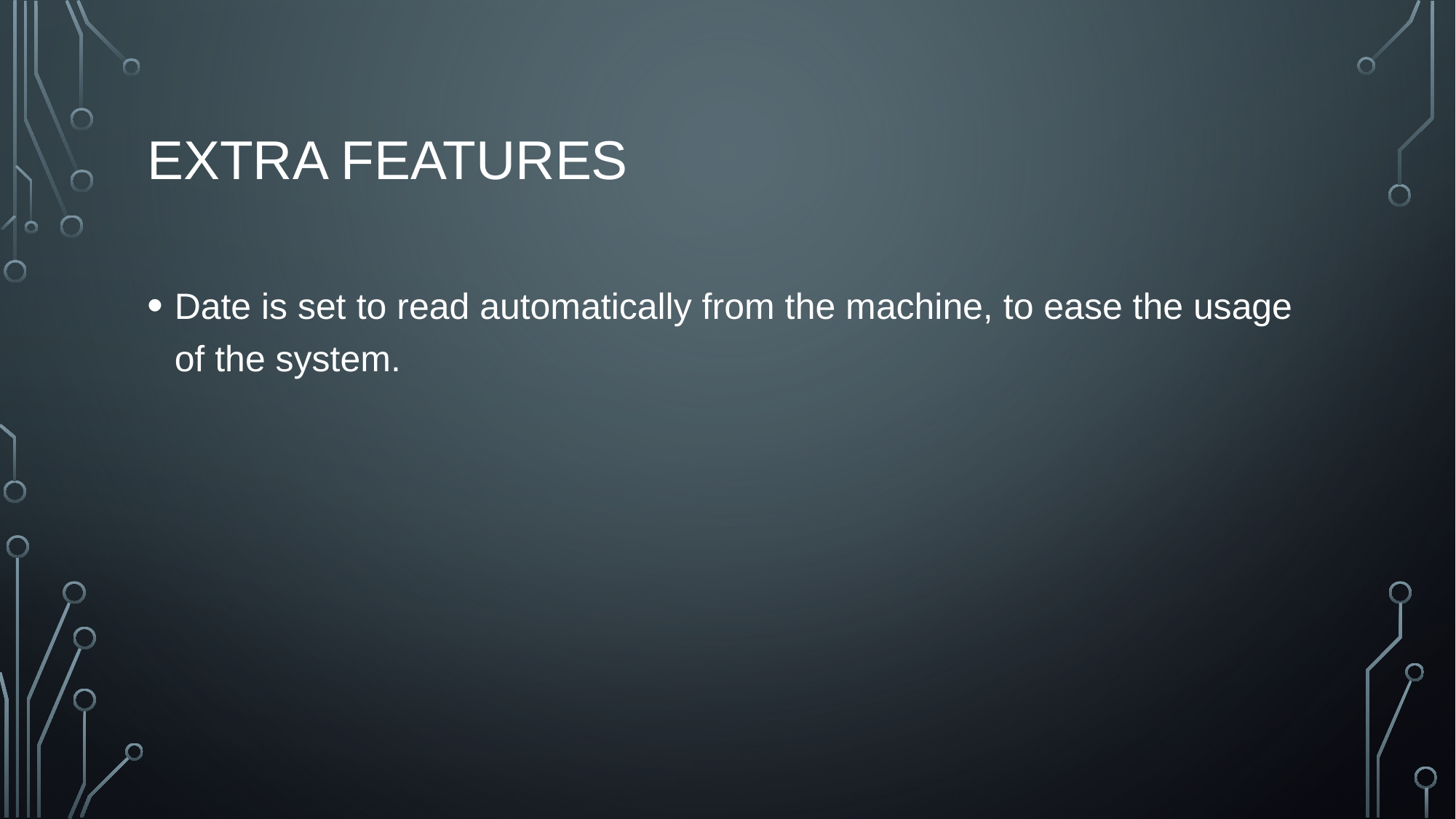

# Extra features
Date is set to read automatically from the machine, to ease the usage of the system.